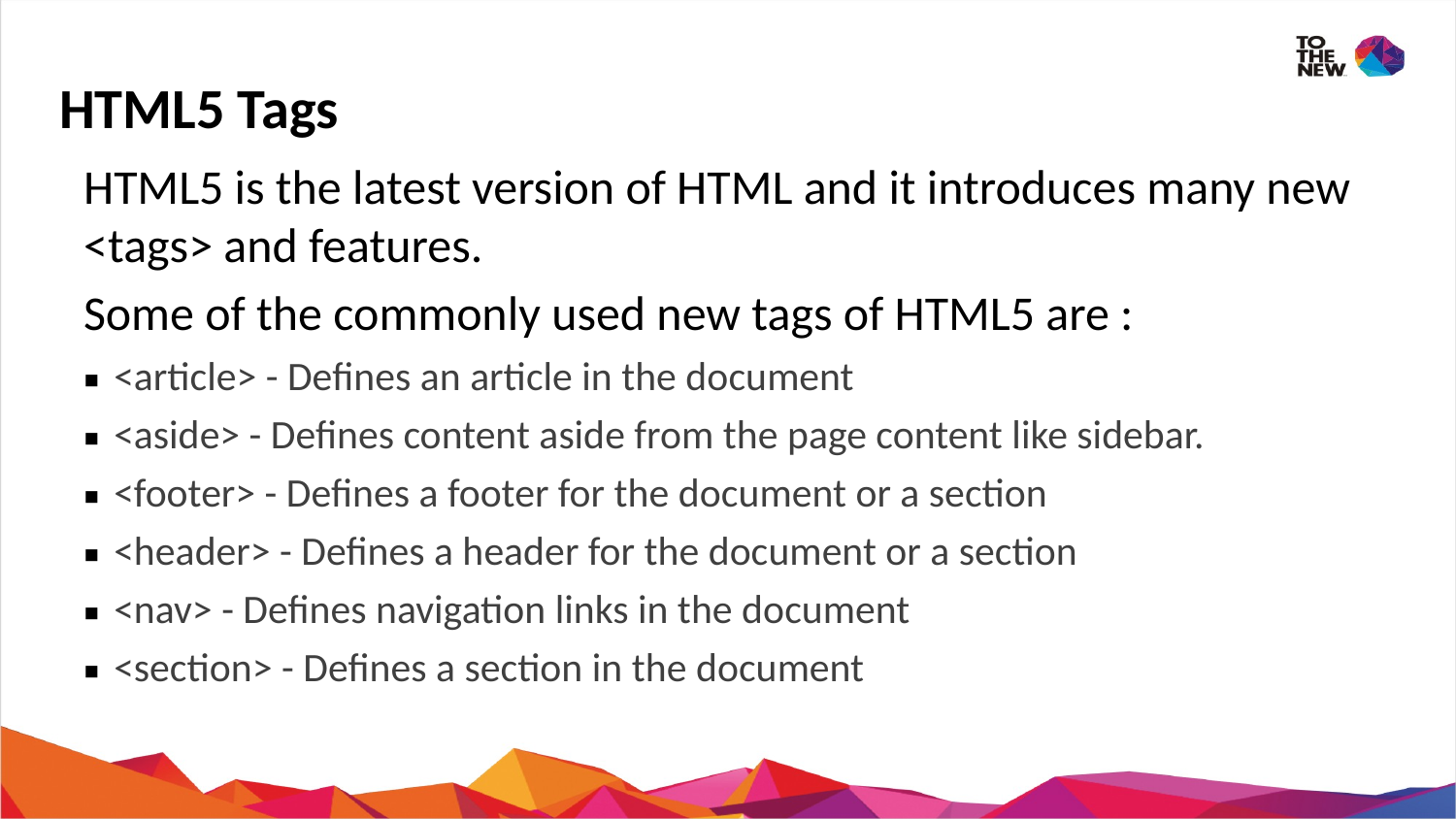

# HTML5 Tags
HTML5 is the latest version of HTML and it introduces many new <tags> and features.
Some of the commonly used new tags of HTML5 are :
<article> - Defines an article in the document
<aside> - Defines content aside from the page content like sidebar.
<footer> - Defines a footer for the document or a section
<header> - Defines a header for the document or a section
<nav> - Defines navigation links in the document
<section> - Defines a section in the document